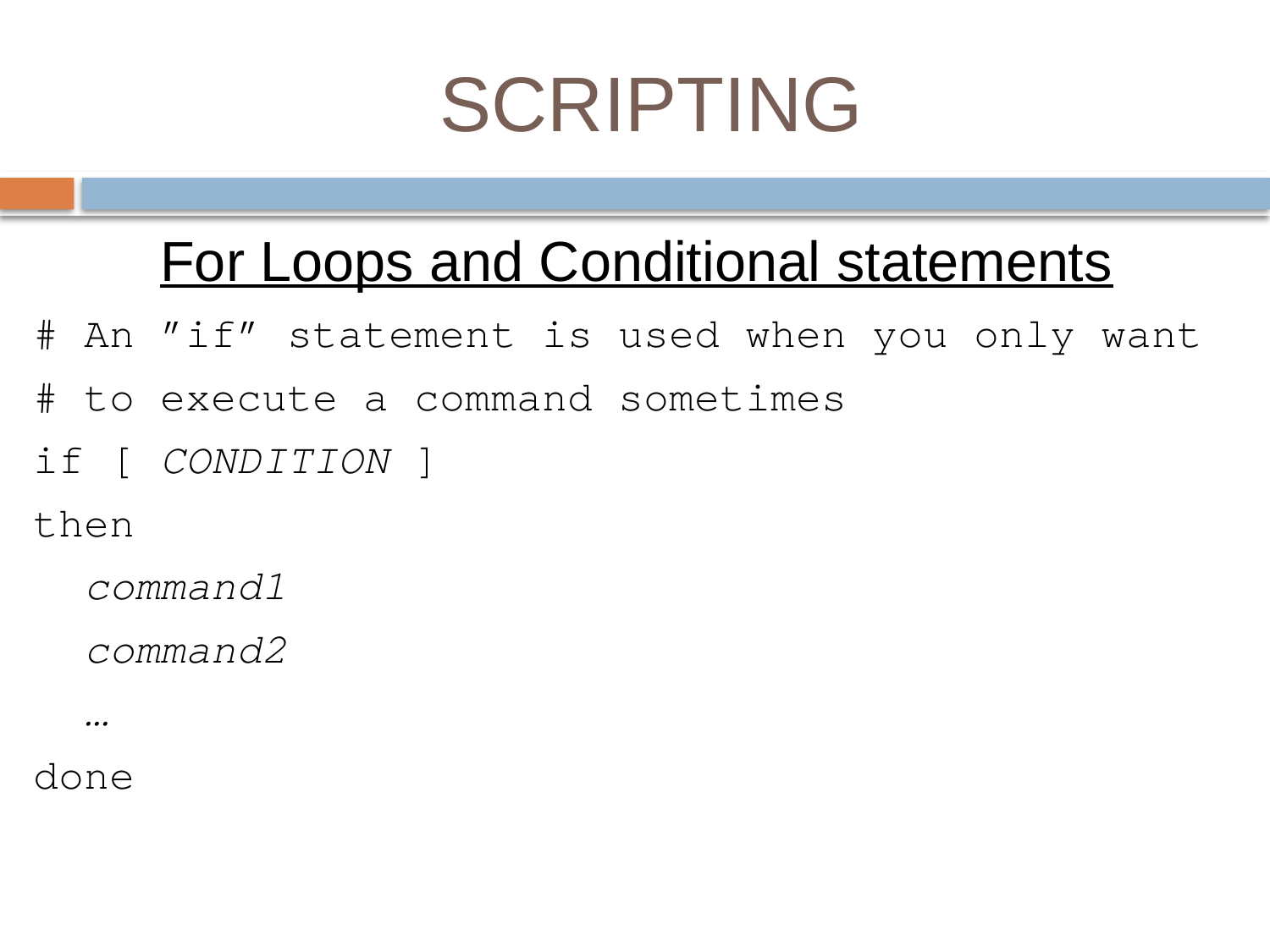

# SCRIPTING
For Loops and Conditional statements
# An ”if” statement is used when you only want
# to execute a command sometimes
if [ CONDITION ]
then
  command1
  command2
  …
done